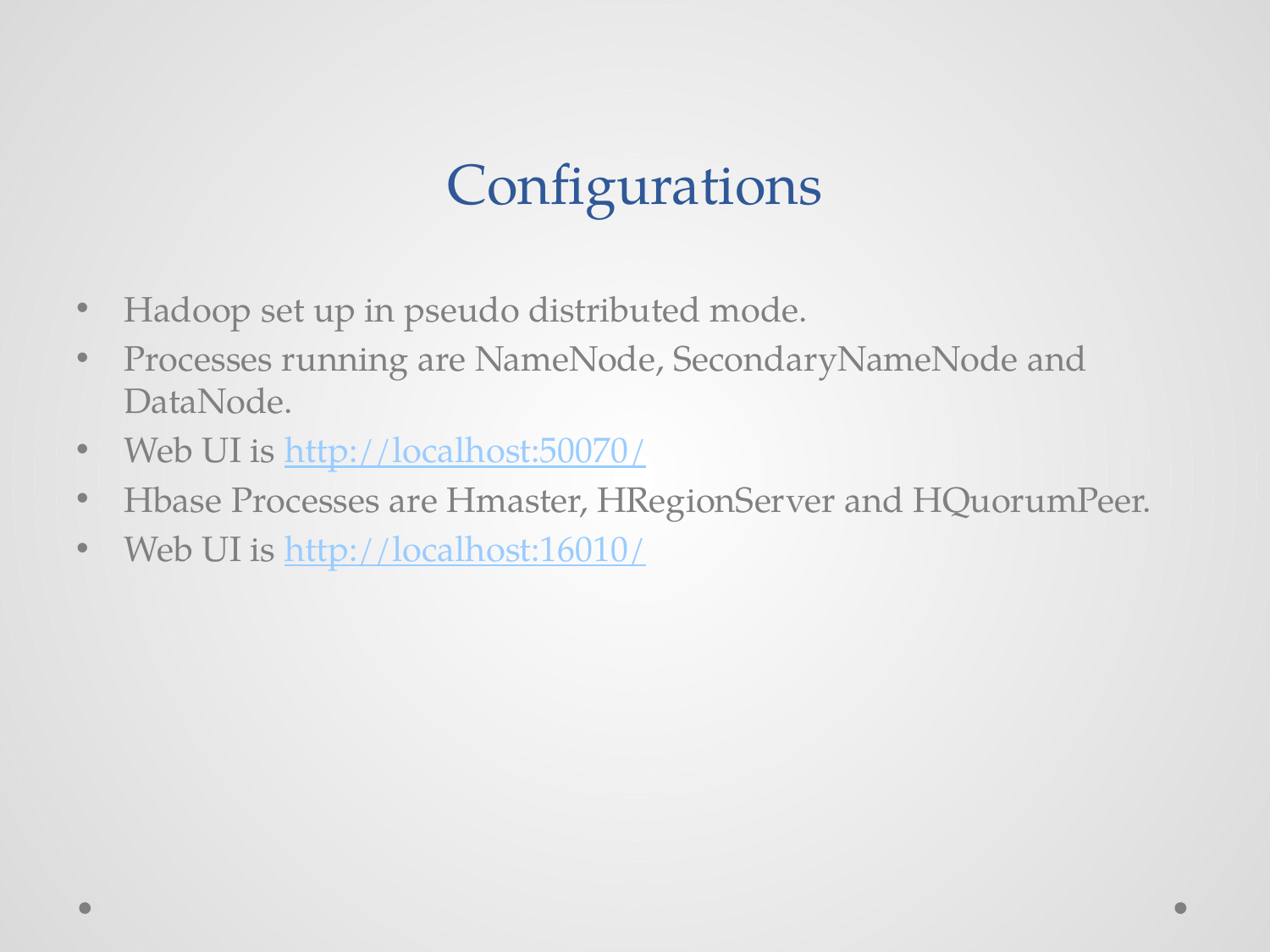

# Configurations

Hadoop set up in pseudo distributed mode.
Processes running are NameNode, SecondaryNameNode and DataNode.
Web UI is http://localhost:50070/
Hbase Processes are Hmaster, HRegionServer and HQuorumPeer.
Web UI is http://localhost:16010/